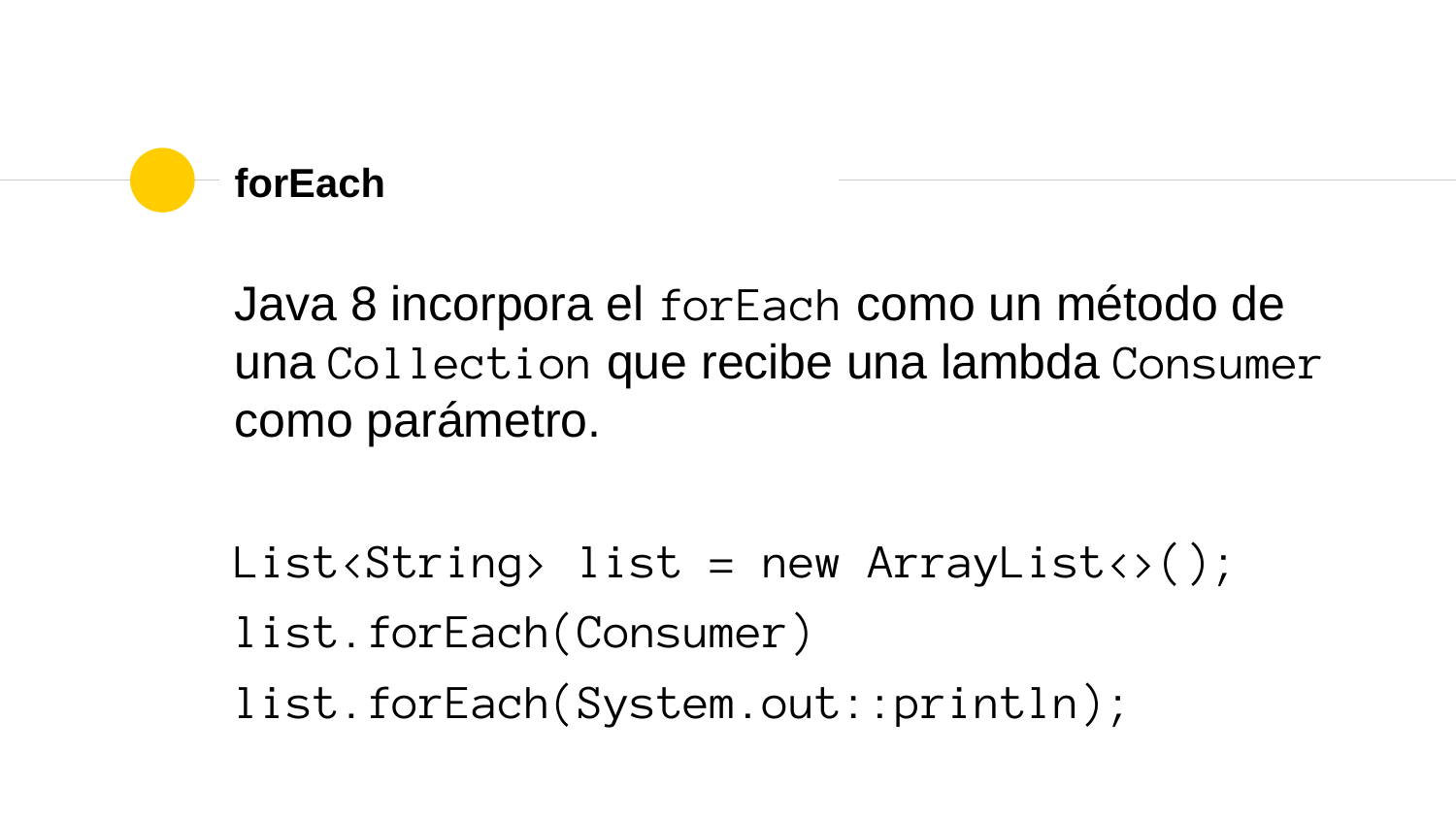

# forEach
Java 8 incorpora el forEach como un método de una Collection que recibe una lambda Consumer como parámetro.

List<String> list = new ArrayList<>();
list.forEach(Consumer)
list.forEach(System.out::println);